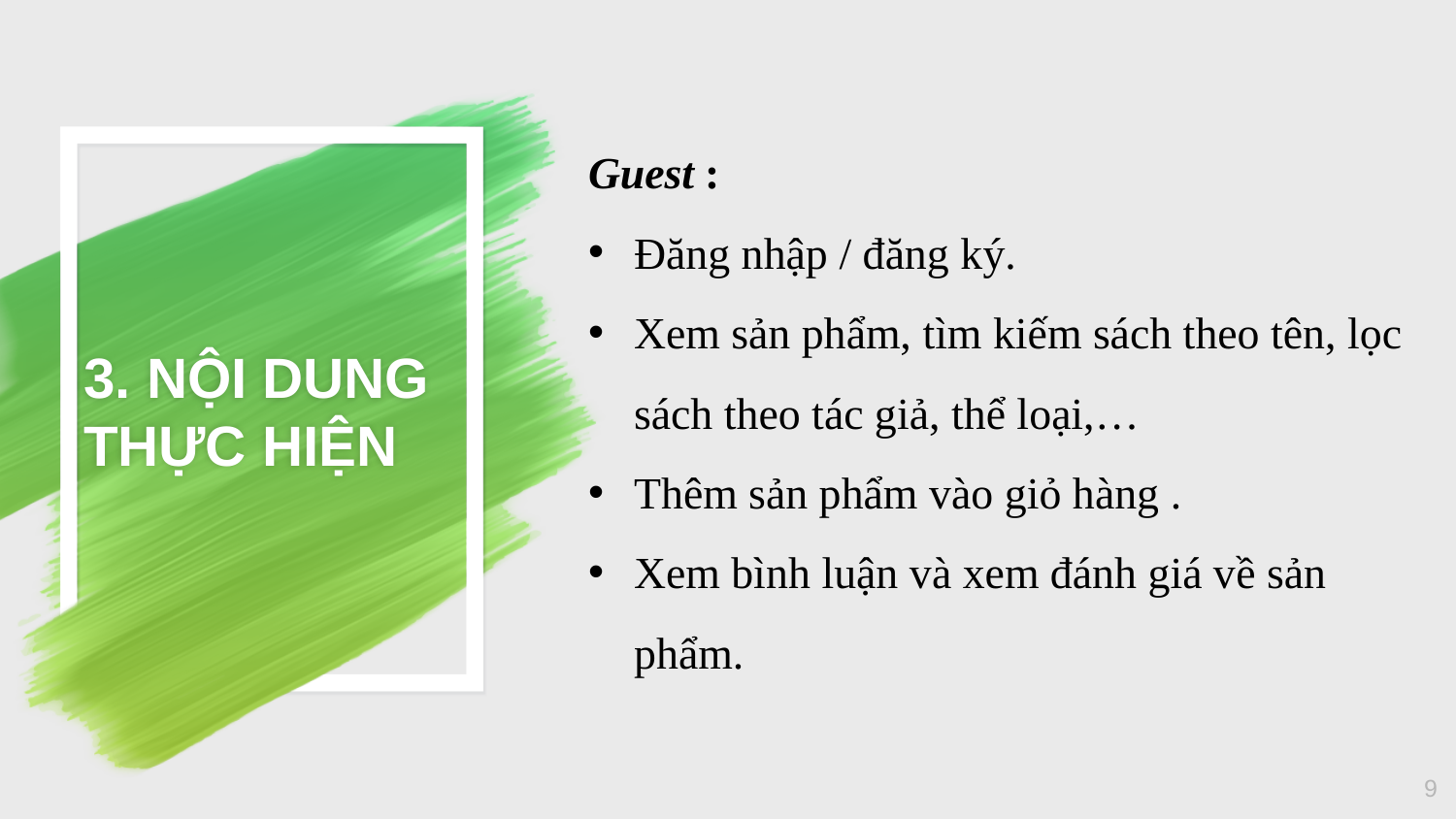

Guest :
Đăng nhập / đăng ký.
Xem sản phẩm, tìm kiếm sách theo tên, lọc sách theo tác giả, thể loại,…
Thêm sản phẩm vào giỏ hàng .
Xem bình luận và xem đánh giá về sản phẩm.
# 3. NỘI DUNG THỰC HIỆN
9